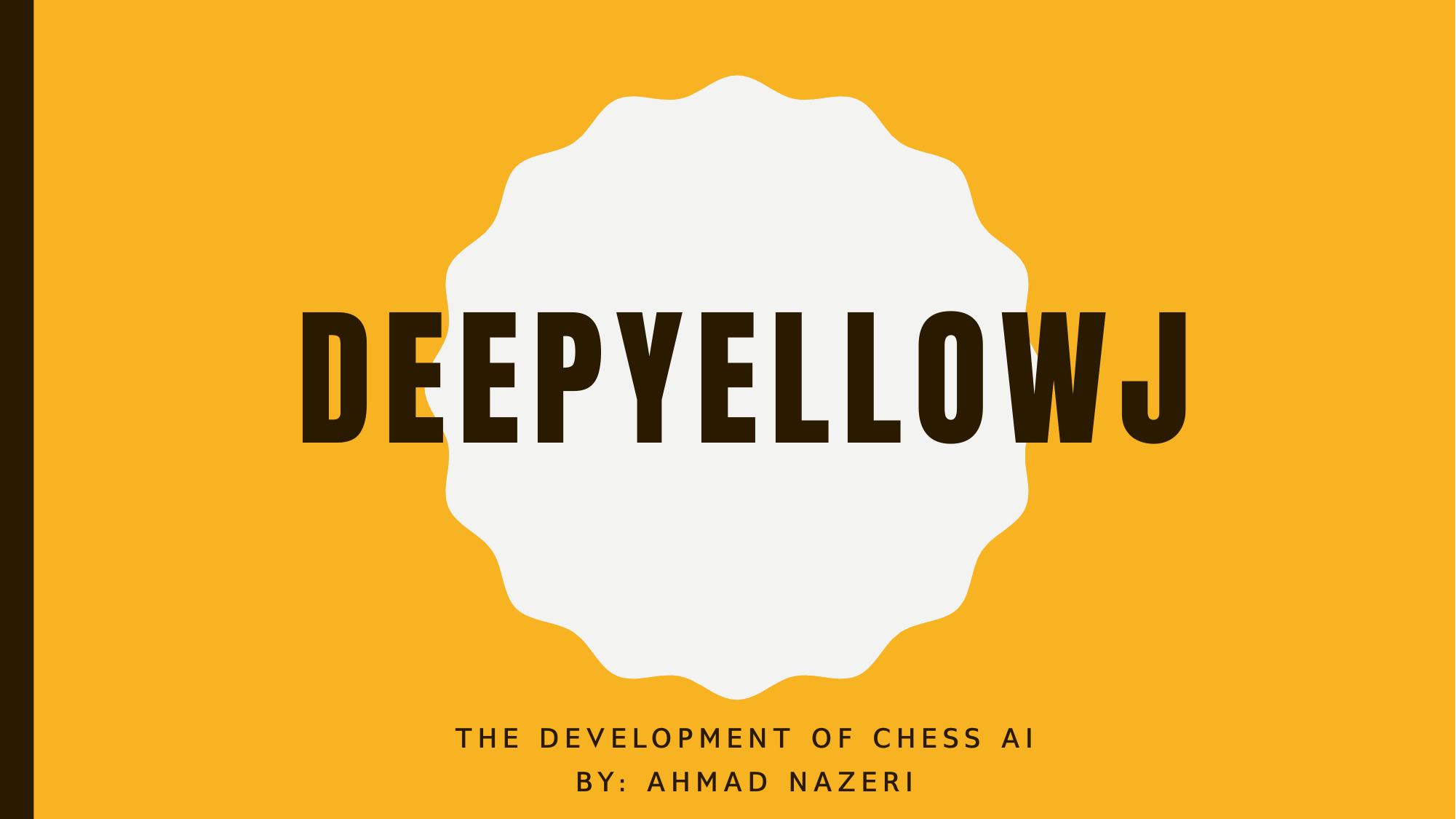

# DeepYellowj
The Development of Chess AI
By: Ahmad Nazeri